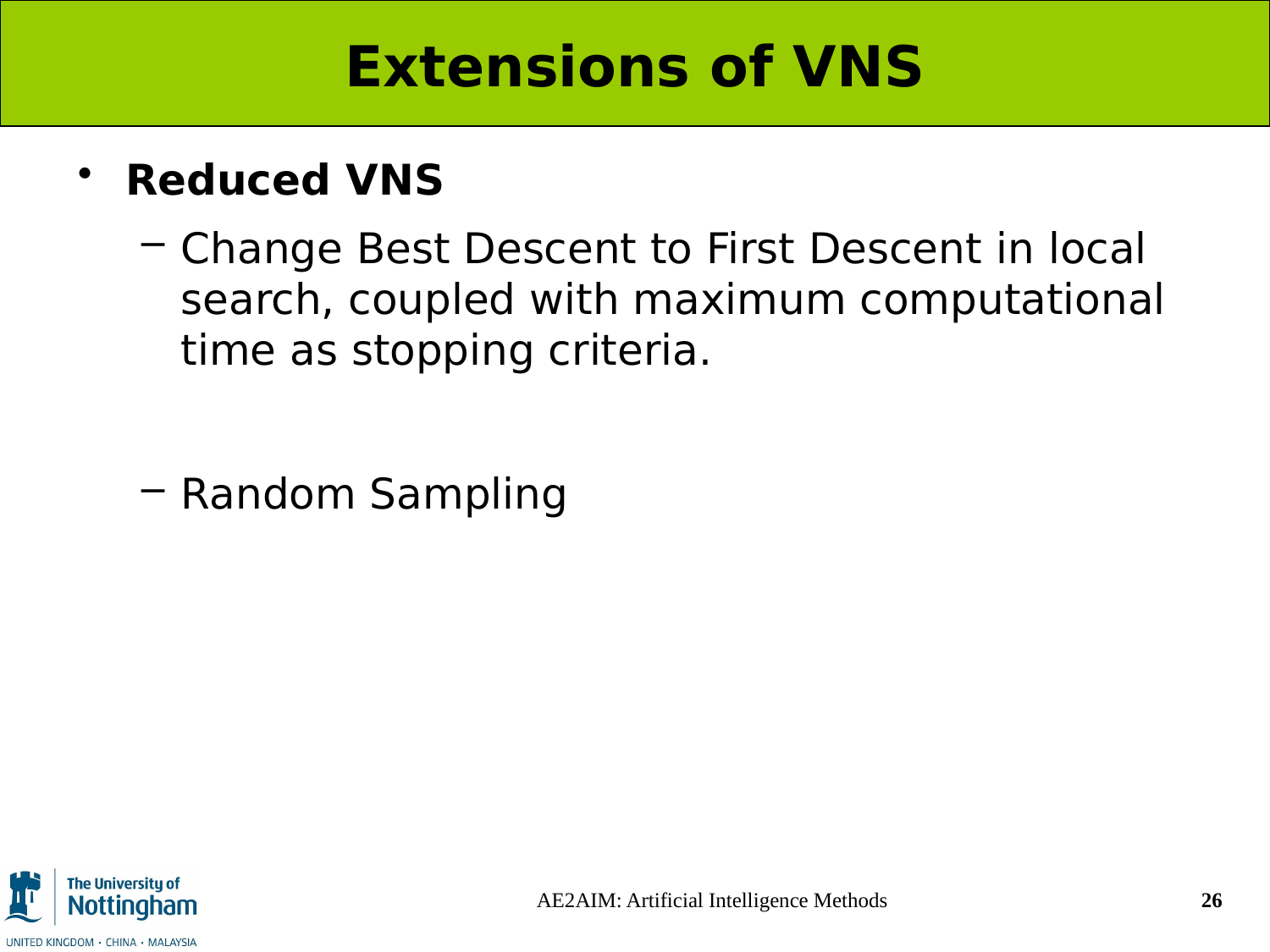

# Extensions of VNS
Reduced VNS
Change Best Descent to First Descent in local search, coupled with maximum computational time as stopping criteria.

Random Sampling

AE2AIM: Artificial Intelligence Methods
26